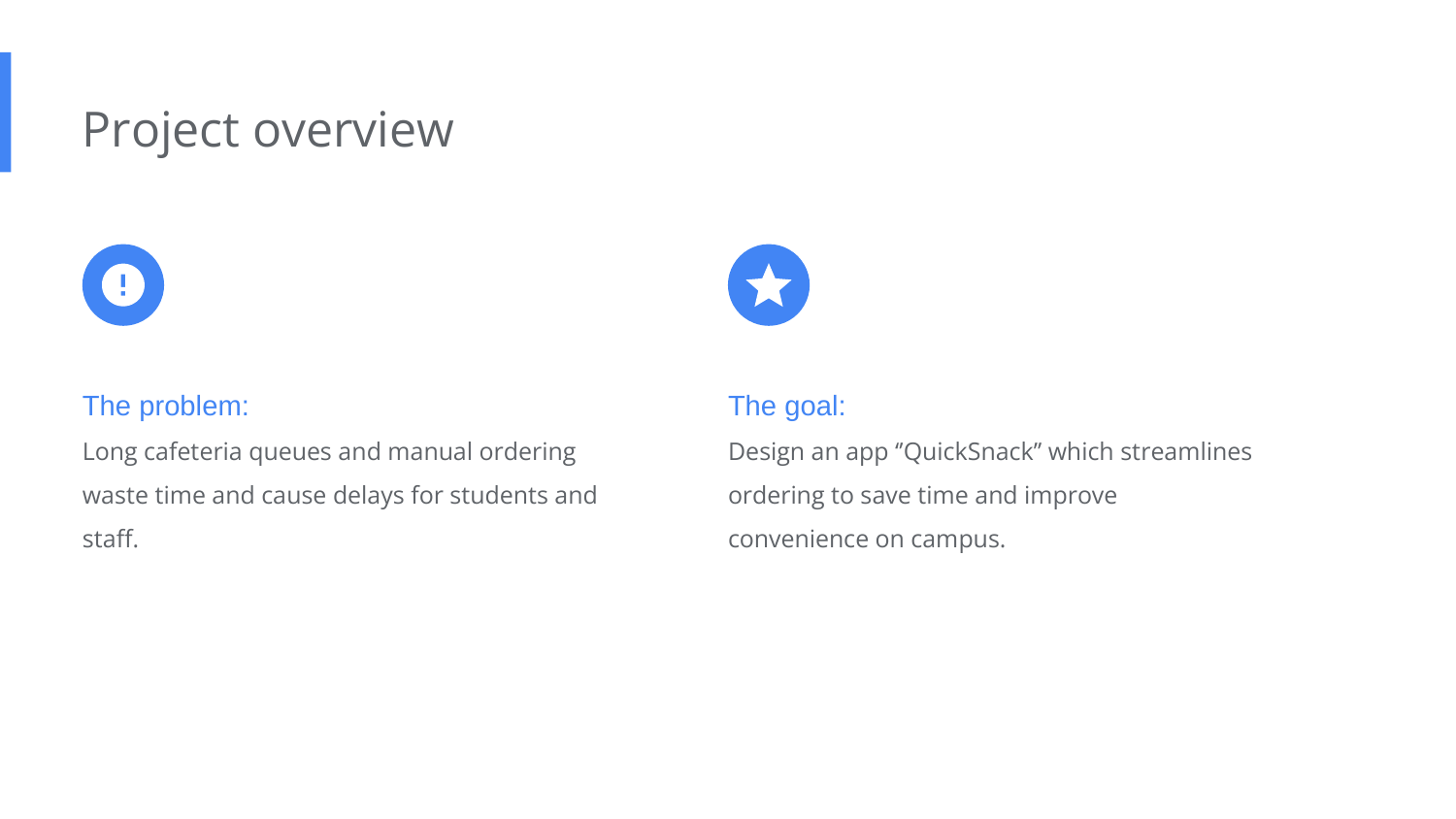

Project overview

The problem:
Long cafeteria queues and manual ordering waste time and cause delays for students and staff.
The goal:
Design an app ‘’QuickSnack’’ which streamlines ordering to save time and improve convenience on campus.